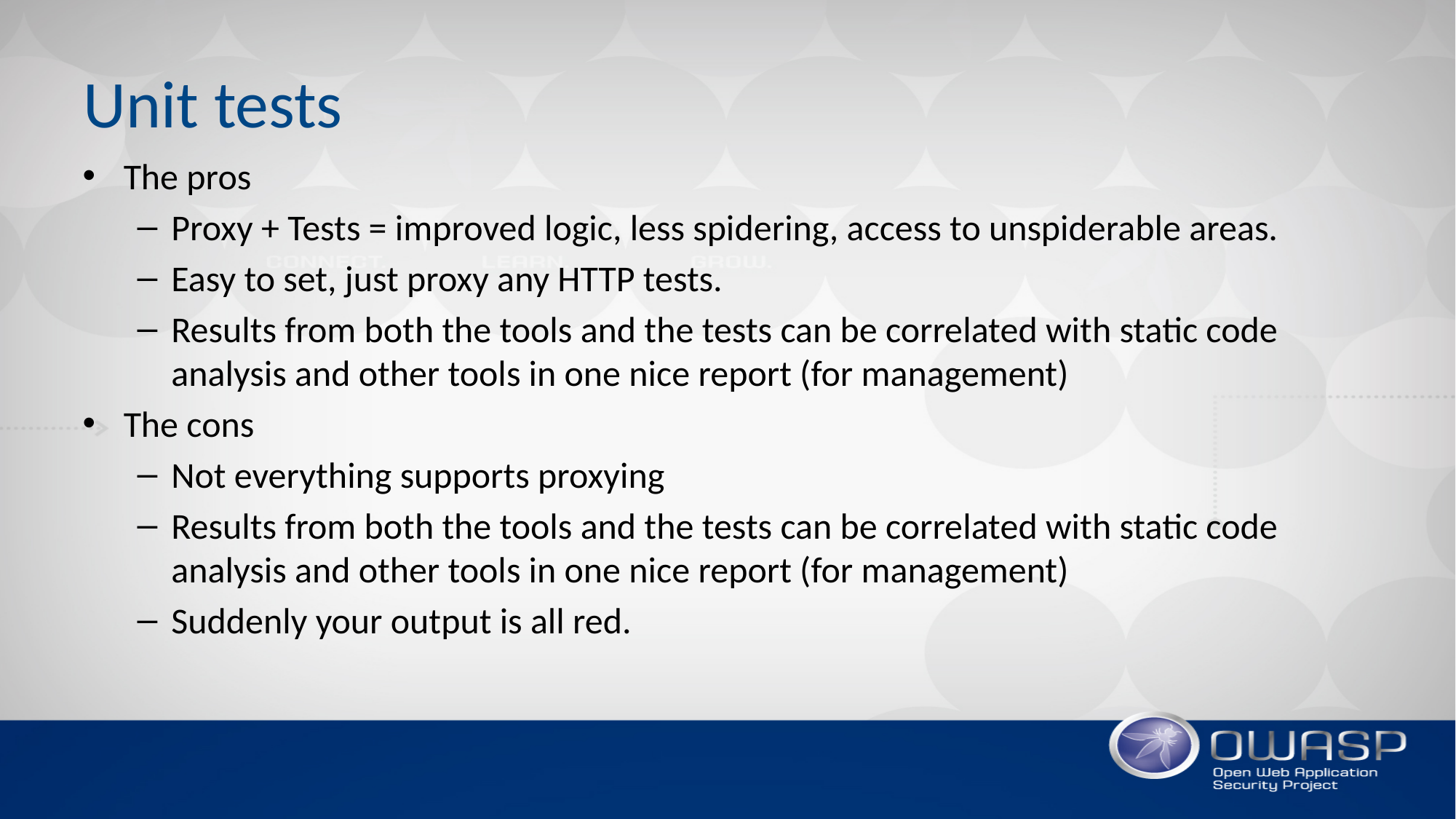

# Unit tests
The pros
Proxy + Tests = improved logic, less spidering, access to unspiderable areas.
Easy to set, just proxy any HTTP tests.
Results from both the tools and the tests can be correlated with static code analysis and other tools in one nice report (for management)
The cons
Not everything supports proxying
Results from both the tools and the tests can be correlated with static code analysis and other tools in one nice report (for management)
Suddenly your output is all red.